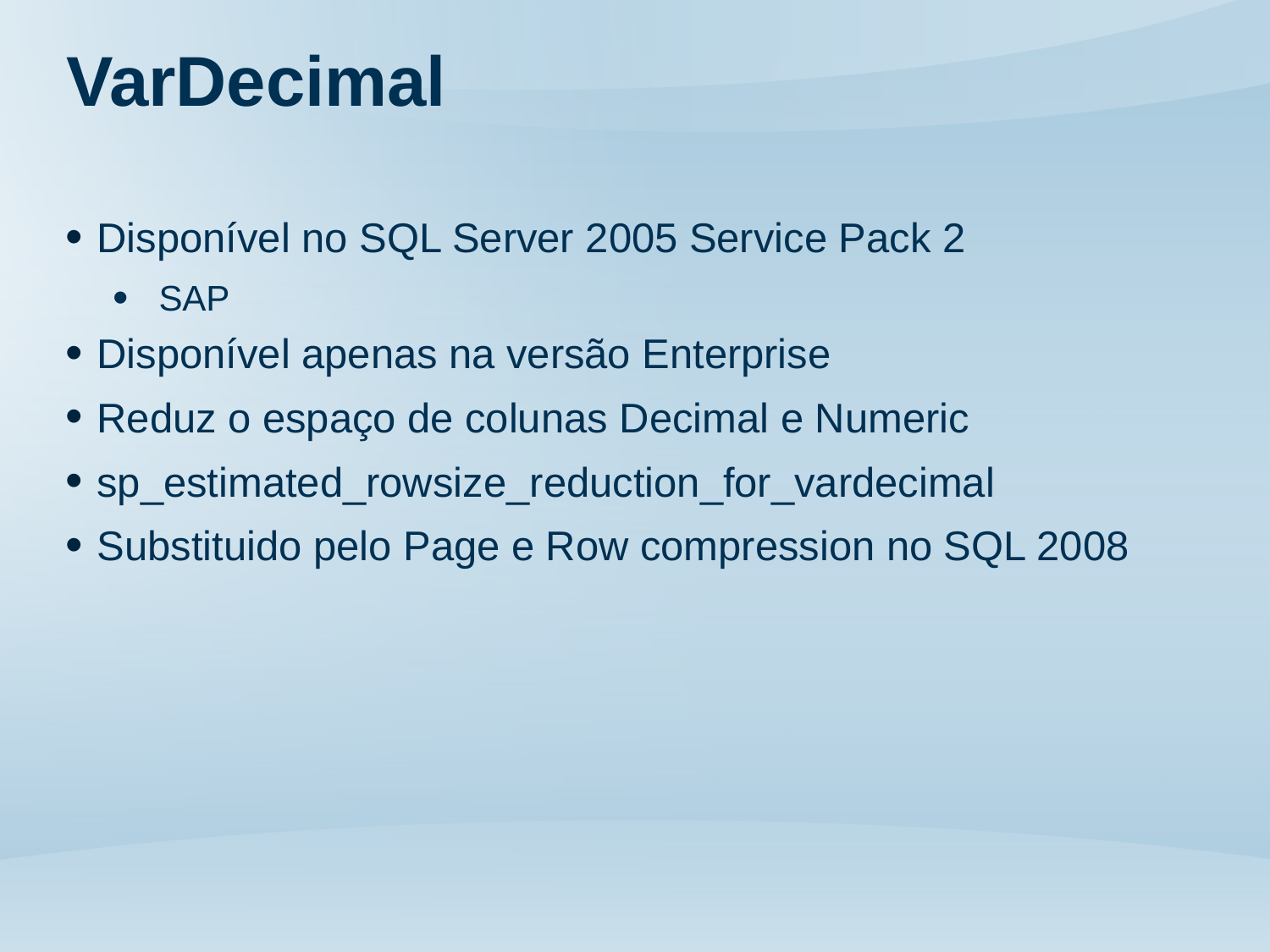

# VarDecimal
Disponível no SQL Server 2005 Service Pack 2
SAP
Disponível apenas na versão Enterprise
Reduz o espaço de colunas Decimal e Numeric
sp_estimated_rowsize_reduction_for_vardecimal
Substituido pelo Page e Row compression no SQL 2008